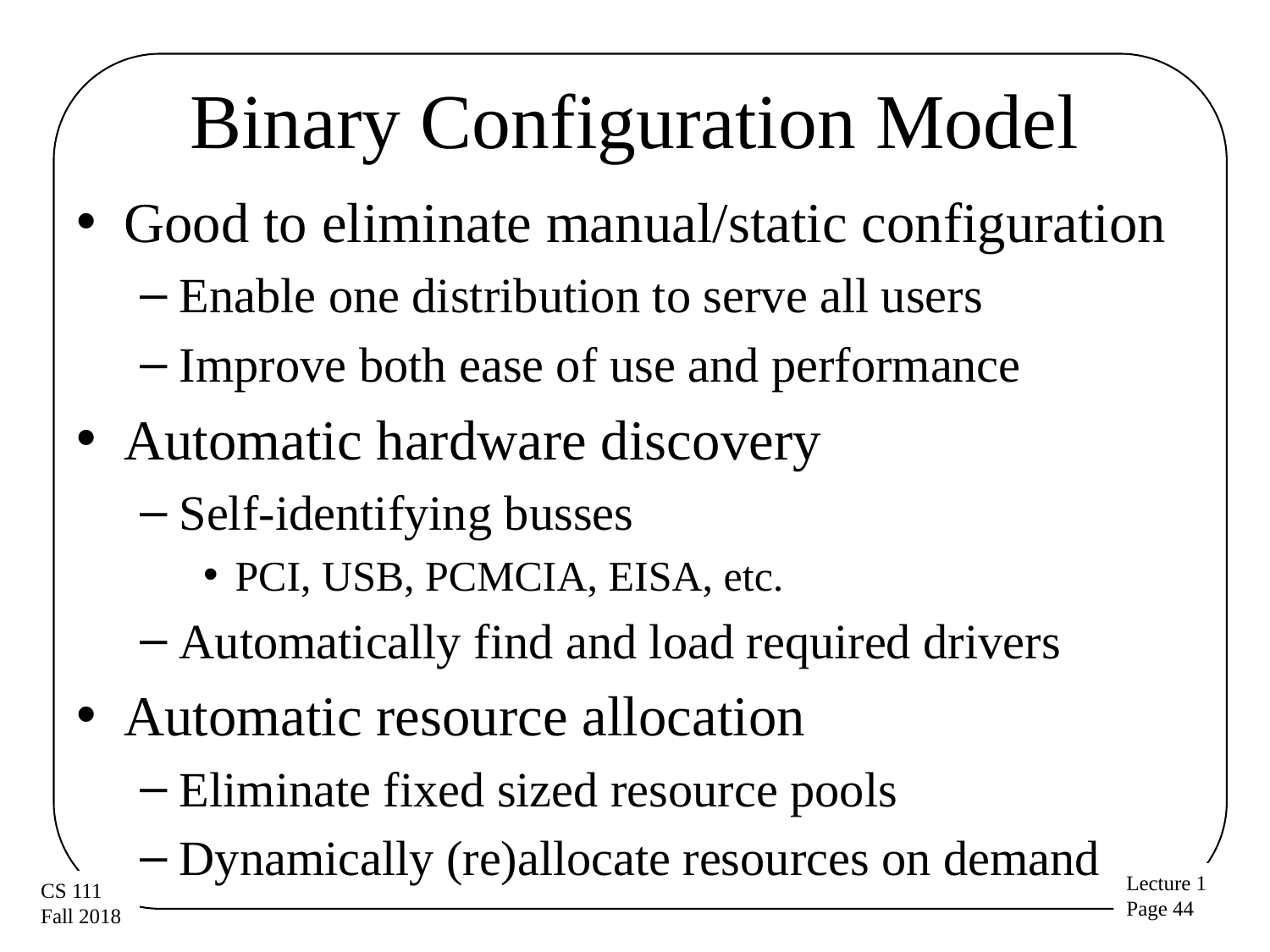

# Binary Configuration Model
Good to eliminate manual/static configuration
Enable one distribution to serve all users
Improve both ease of use and performance
Automatic hardware discovery
Self-identifying busses
PCI, USB, PCMCIA, EISA, etc.
Automatically find and load required drivers
Automatic resource allocation
Eliminate fixed sized resource pools
Dynamically (re)allocate resources on demand